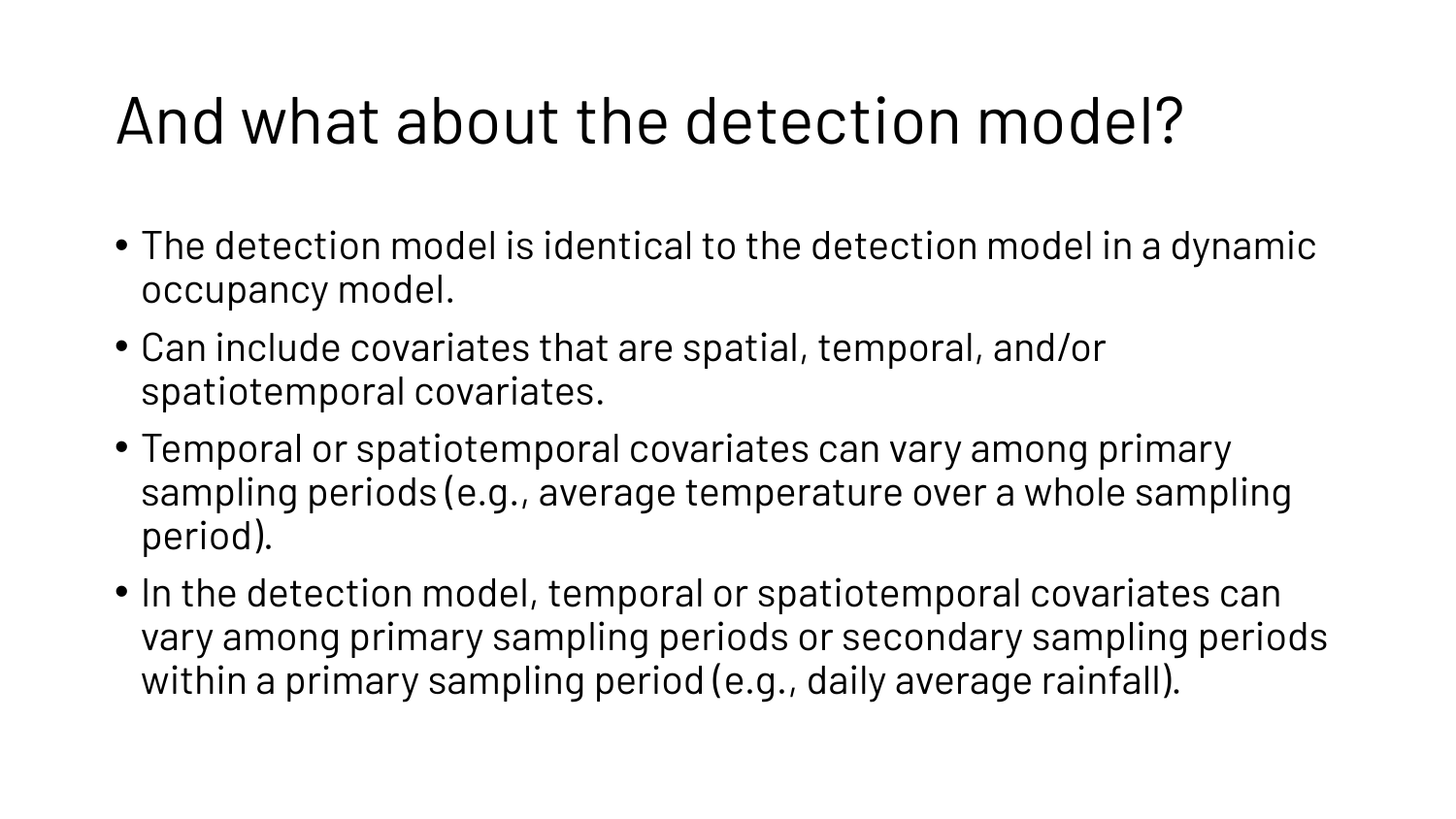

# And what about the detection model?
The detection model is identical to the detection model in a dynamic occupancy model.
Can include covariates that are spatial, temporal, and/or spatiotemporal covariates.
Temporal or spatiotemporal covariates can vary among primary sampling periods (e.g., average temperature over a whole sampling period).
In the detection model, temporal or spatiotemporal covariates can vary among primary sampling periods or secondary sampling periods within a primary sampling period (e.g., daily average rainfall).